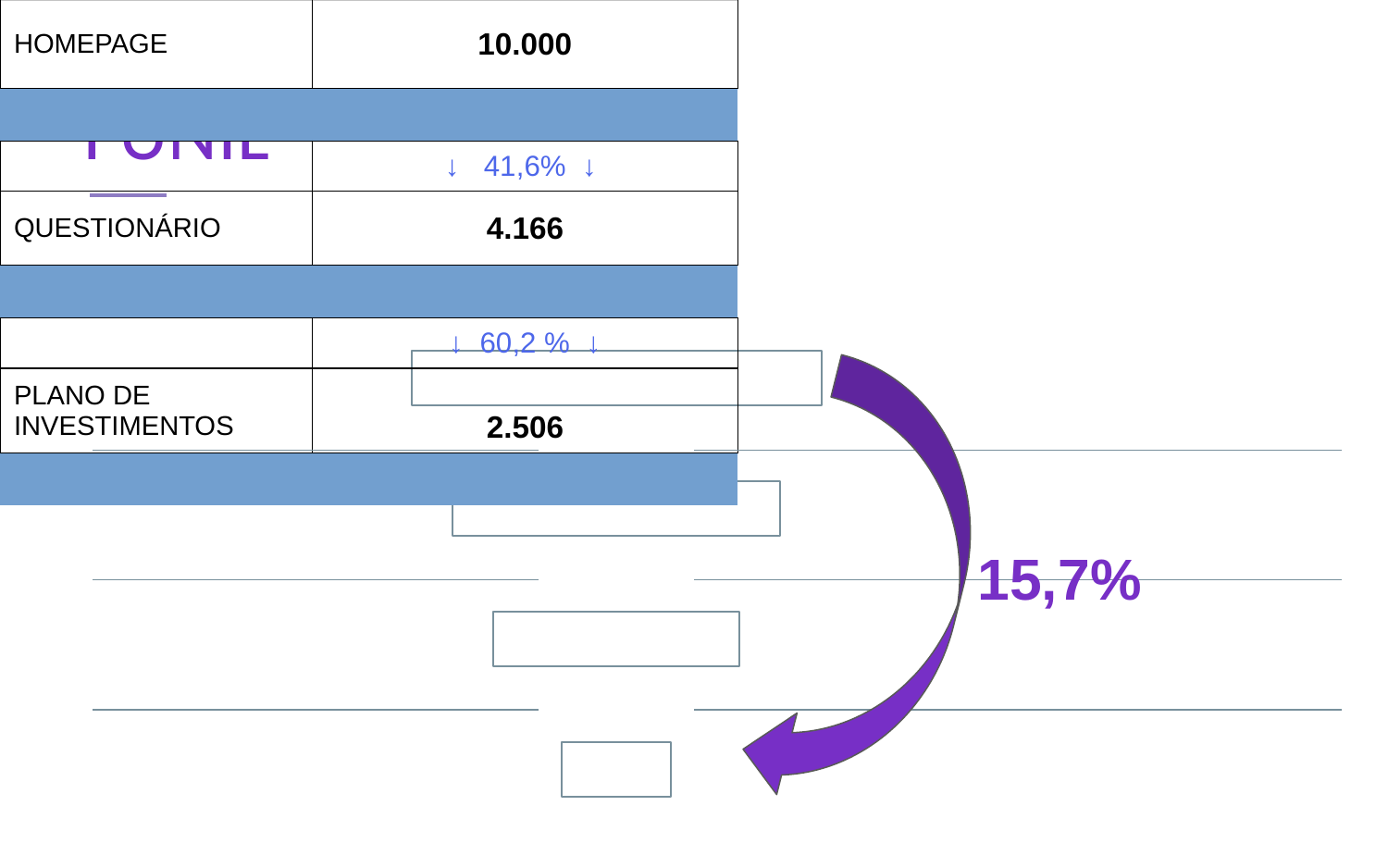

# FUNIL
| HOMEPAGE | 10.000 |
| --- | --- |
|  |  |
|  | ↓ 41,6% ↓ |
| QUESTIONÁRIO | 4.166 |
|  |  |
|  | ↓ 60,2 % ↓ |
| PLANO DE INVESTIMENTOS | 2.506 |
|  |  |
|  | ↓ 62,7 % ↓ |
| CADASTRO | 1.571 |
|  |  |

15,7%